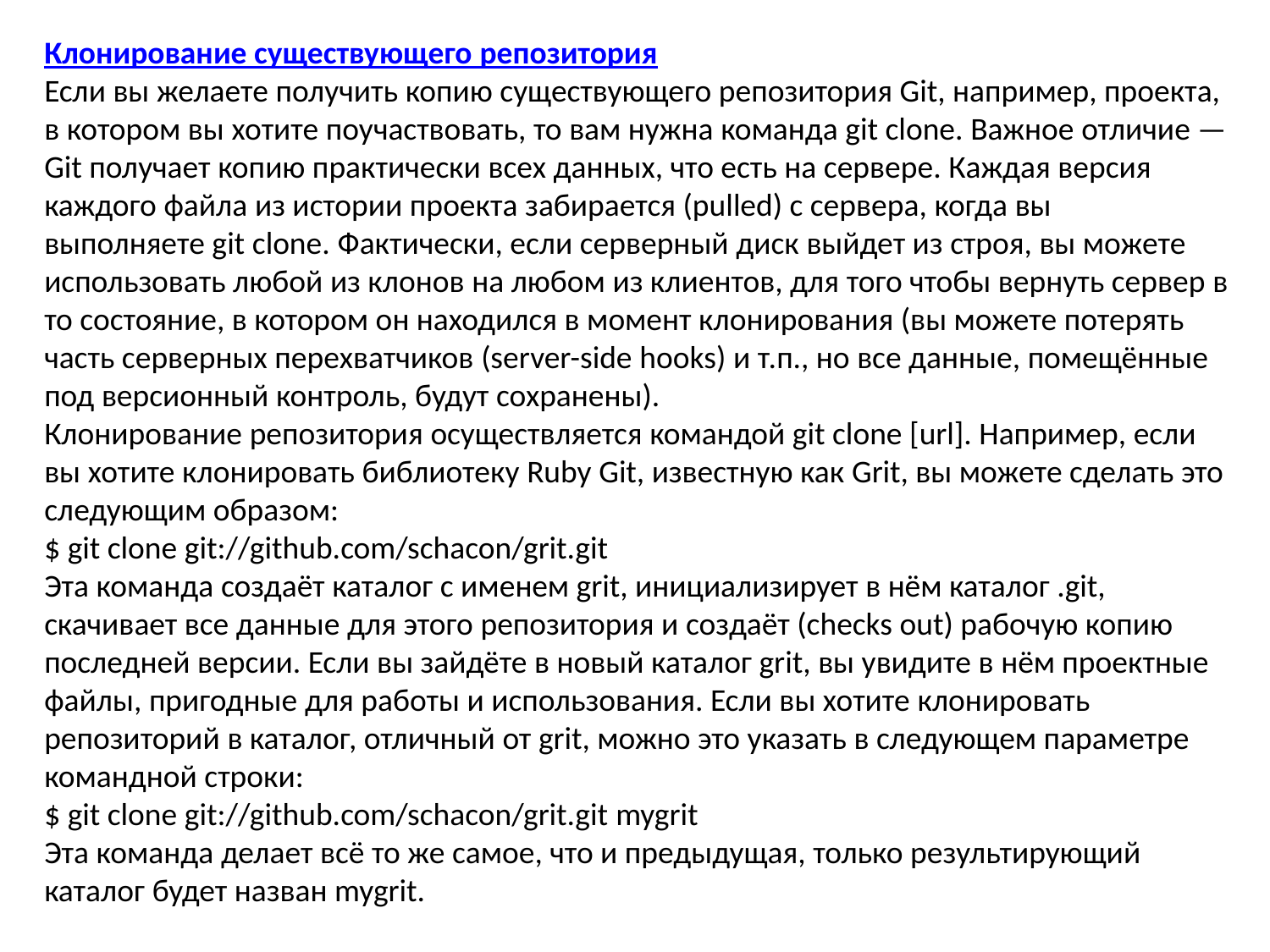

Клонирование существующего репозитория
Если вы желаете получить копию существующего репозитория Git, например, проекта, в котором вы хотите поучаствовать, то вам нужна команда git clone. Важное отличие — Git получает копию практически всех данных, что есть на сервере. Каждая версия каждого файла из истории проекта забирается (pulled) с сервера, когда вы выполняете git clone. Фактически, если серверный диск выйдет из строя, вы можете использовать любой из клонов на любом из клиентов, для того чтобы вернуть сервер в то состояние, в котором он находился в момент клонирования (вы можете потерять часть серверных перехватчиков (server-side hooks) и т.п., но все данные, помещённые под версионный контроль, будут сохранены).
Клонирование репозитория осуществляется командой git clone [url]. Например, если вы хотите клонировать библиотеку Ruby Git, известную как Grit, вы можете сделать это следующим образом:
$ git clone git://github.com/schacon/grit.git
Эта команда создаёт каталог с именем grit, инициализирует в нём каталог .git, скачивает все данные для этого репозитория и создаёт (checks out) рабочую копию последней версии. Если вы зайдёте в новый каталог grit, вы увидите в нём проектные файлы, пригодные для работы и использования. Если вы хотите клонировать репозиторий в каталог, отличный от grit, можно это указать в следующем параметре командной строки:
$ git clone git://github.com/schacon/grit.git mygrit
Эта команда делает всё то же самое, что и предыдущая, только результирующий каталог будет назван mygrit.